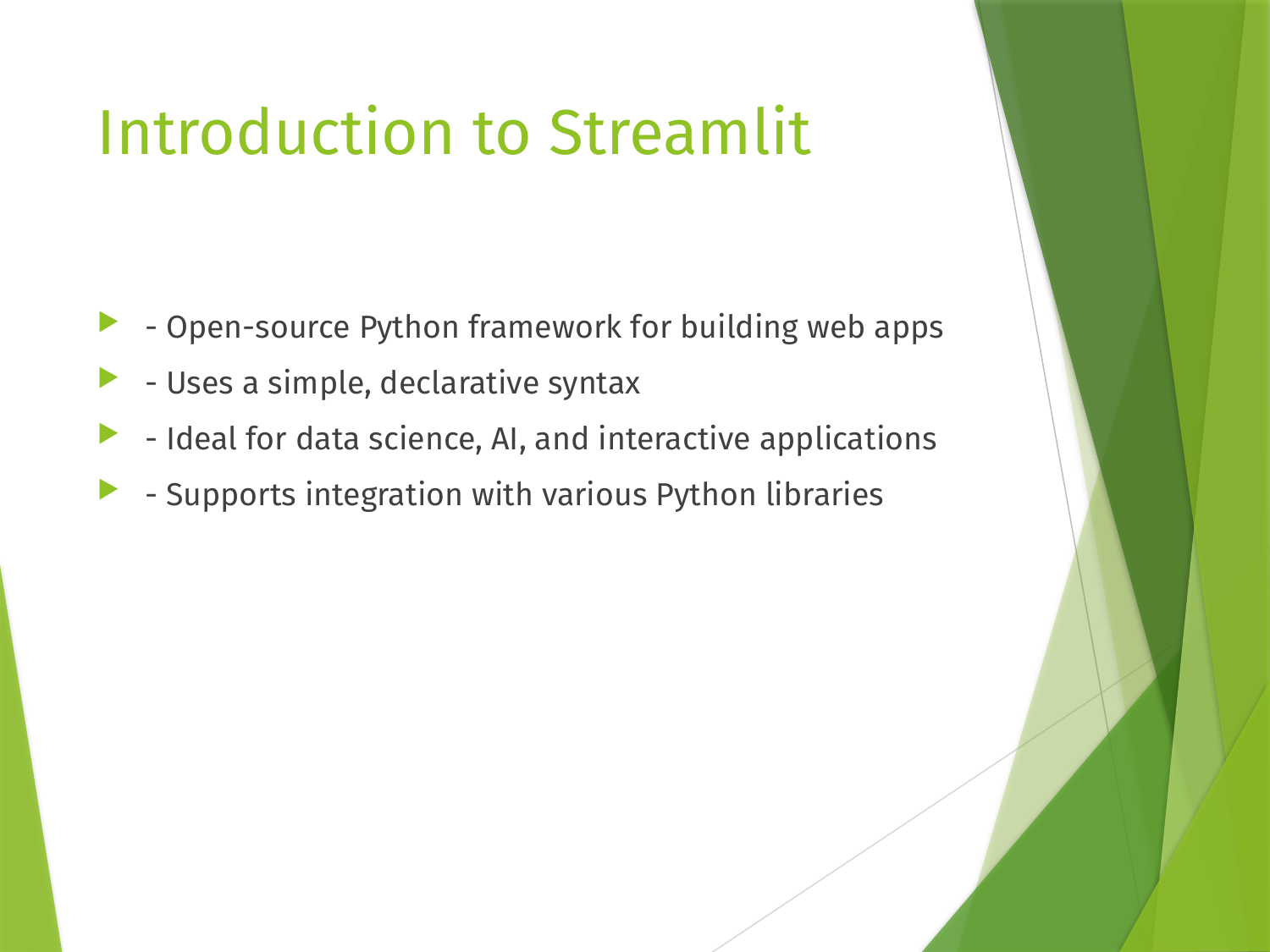

# Introduction to Streamlit
- Open-source Python framework for building web apps
- Uses a simple, declarative syntax
- Ideal for data science, AI, and interactive applications
- Supports integration with various Python libraries